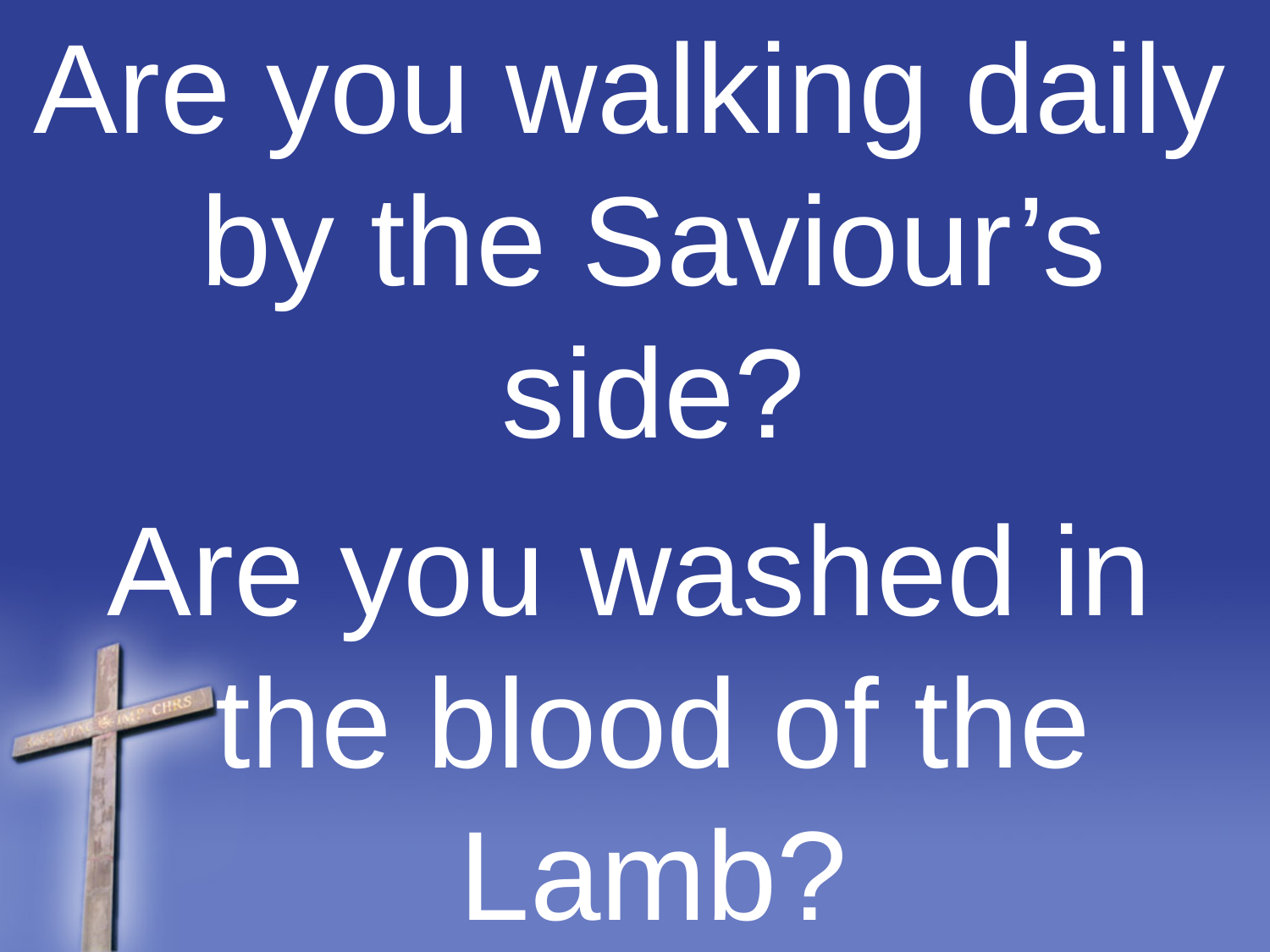

Are you walking daily by the Saviour’s side?
Are you washed in the blood of the Lamb?